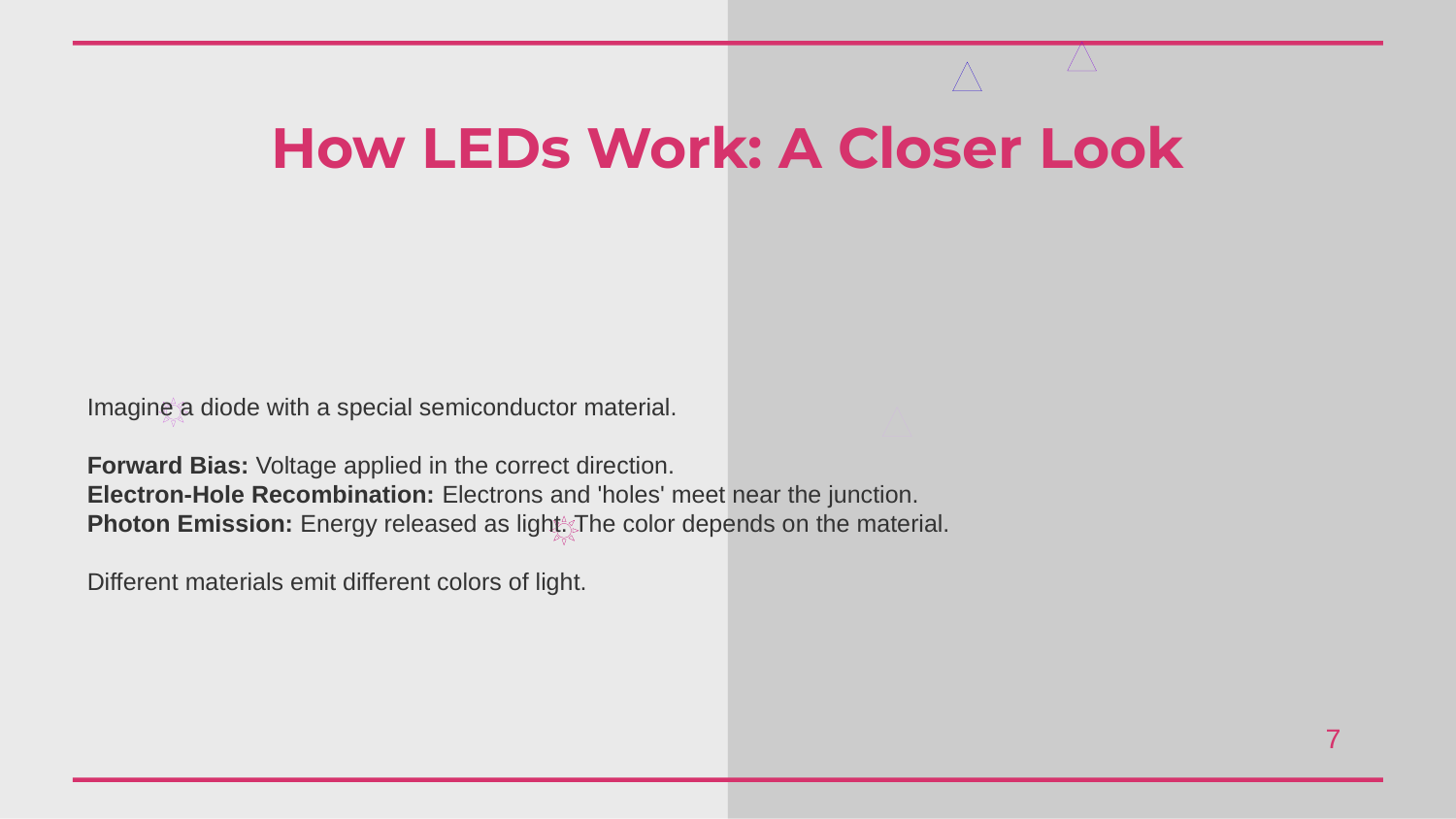

How LEDs Work: A Closer Look
Imagine a diode with a special semiconductor material.

Forward Bias: Voltage applied in the correct direction.
Electron-Hole Recombination: Electrons and 'holes' meet near the junction.
Photon Emission: Energy released as light. The color depends on the material.

Different materials emit different colors of light.

7